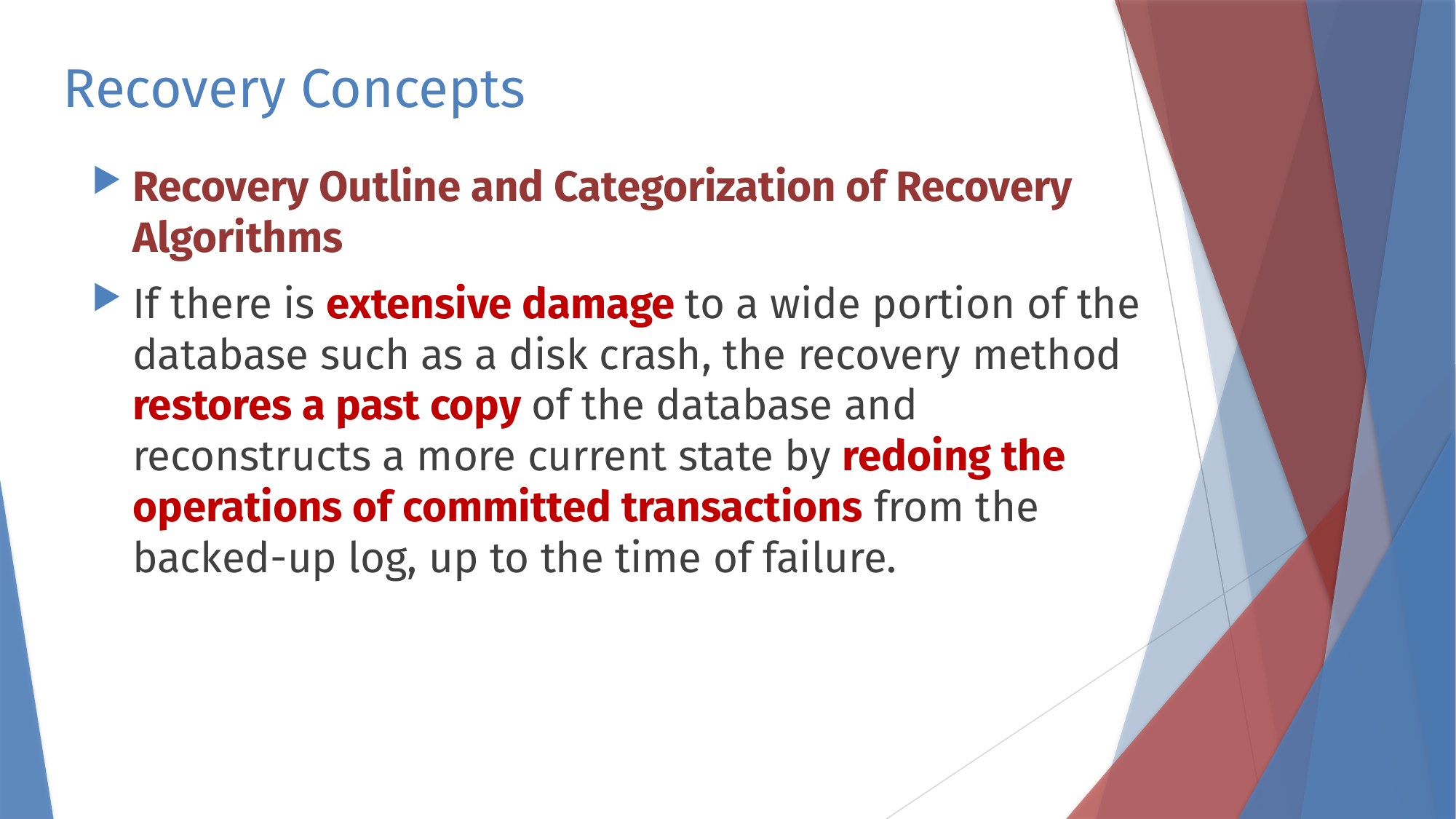

# Recovery Concepts
Recovery Outline and Categorization of Recovery Algorithms
If there is extensive damage to a wide portion of the database such as a disk crash, the recovery method restores a past copy of the database and reconstructs a more current state by redoing the operations of committed transactions from the backed-up log, up to the time of failure.